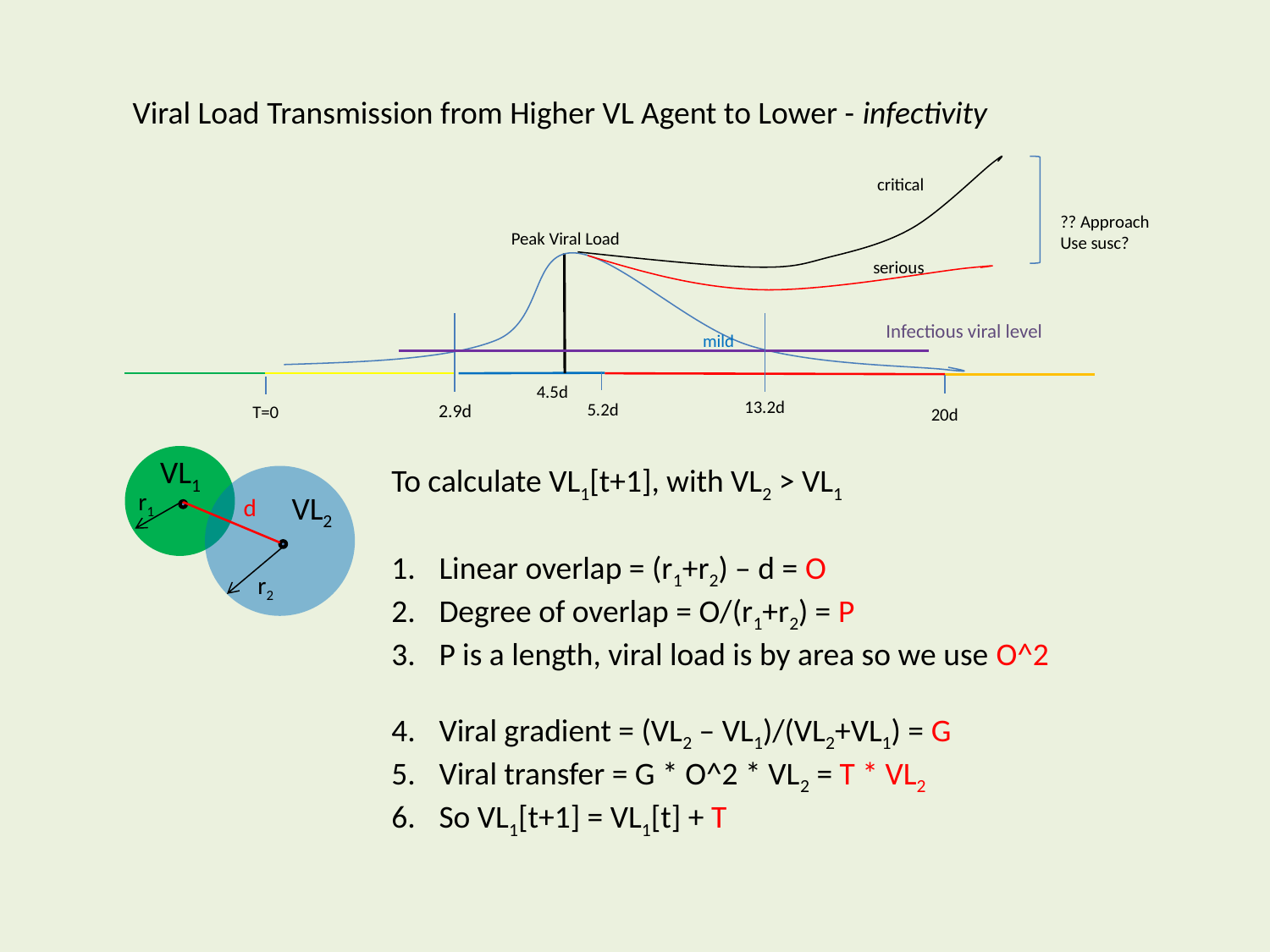

Viral Load Transmission from Higher VL Agent to Lower - infectivity

critical
?? Approach
Use susc?
Peak Viral Load
serious

mild
4.5d
5.2d
2.9d
T=0
20d
Infectious viral level
13.2d

VL1
To calculate VL1[t+1], with VL2 > VL1

Linear overlap = (r1+r2) – d = O
Degree of overlap = O/(r1+r2) = P
P is a length, viral load is by area so we use O^2

Viral gradient = (VL2 – VL1)/(VL2+VL1) = G
Viral transfer = G * O^2 * VL2 = T * VL2
So VL1[t+1] = VL1[t] + T

r1
VL2
d

r2